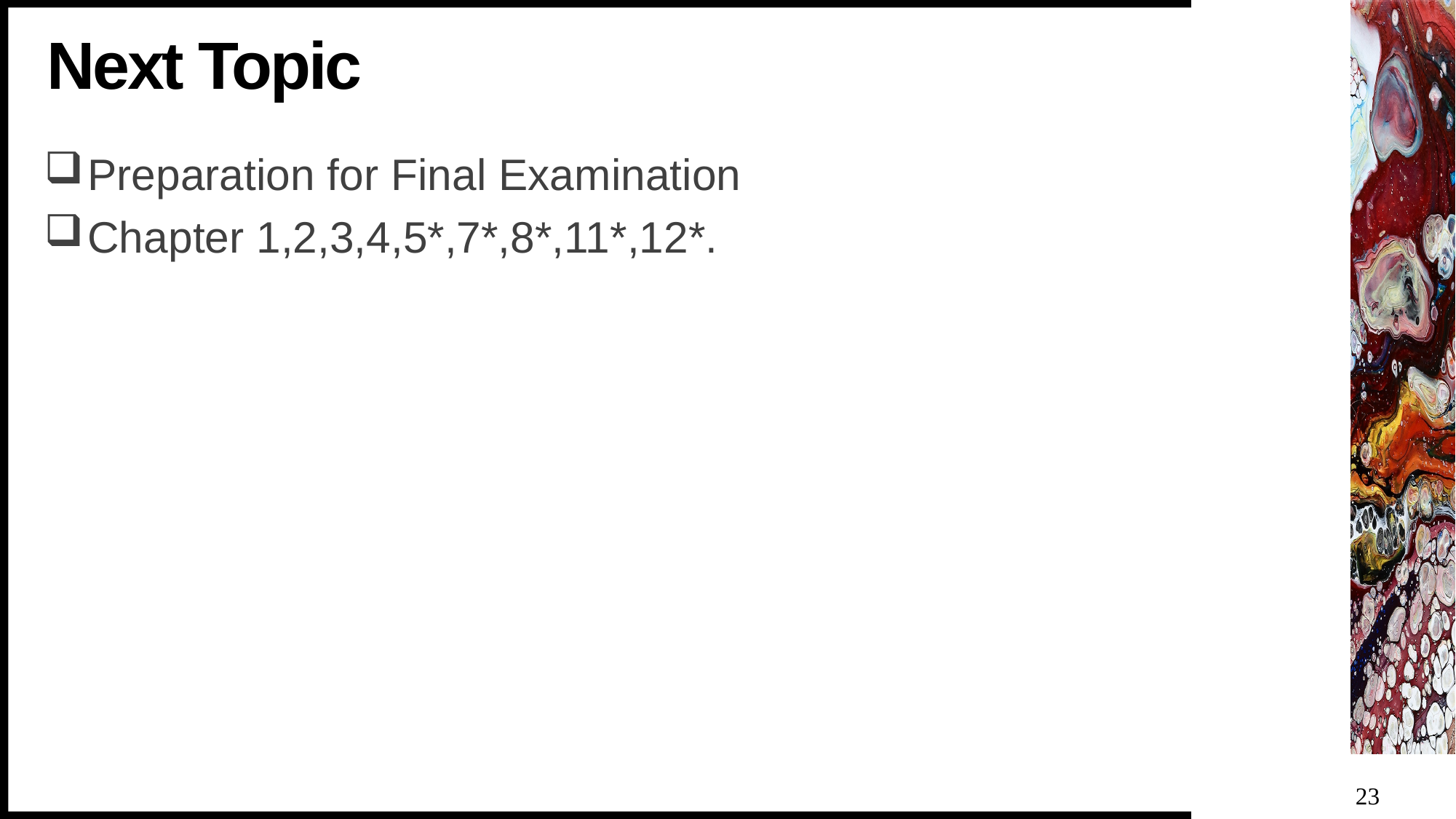

# Next Topic
Preparation for Final Examination
Chapter 1,2,3,4,5*,7*,8*,11*,12*.

23